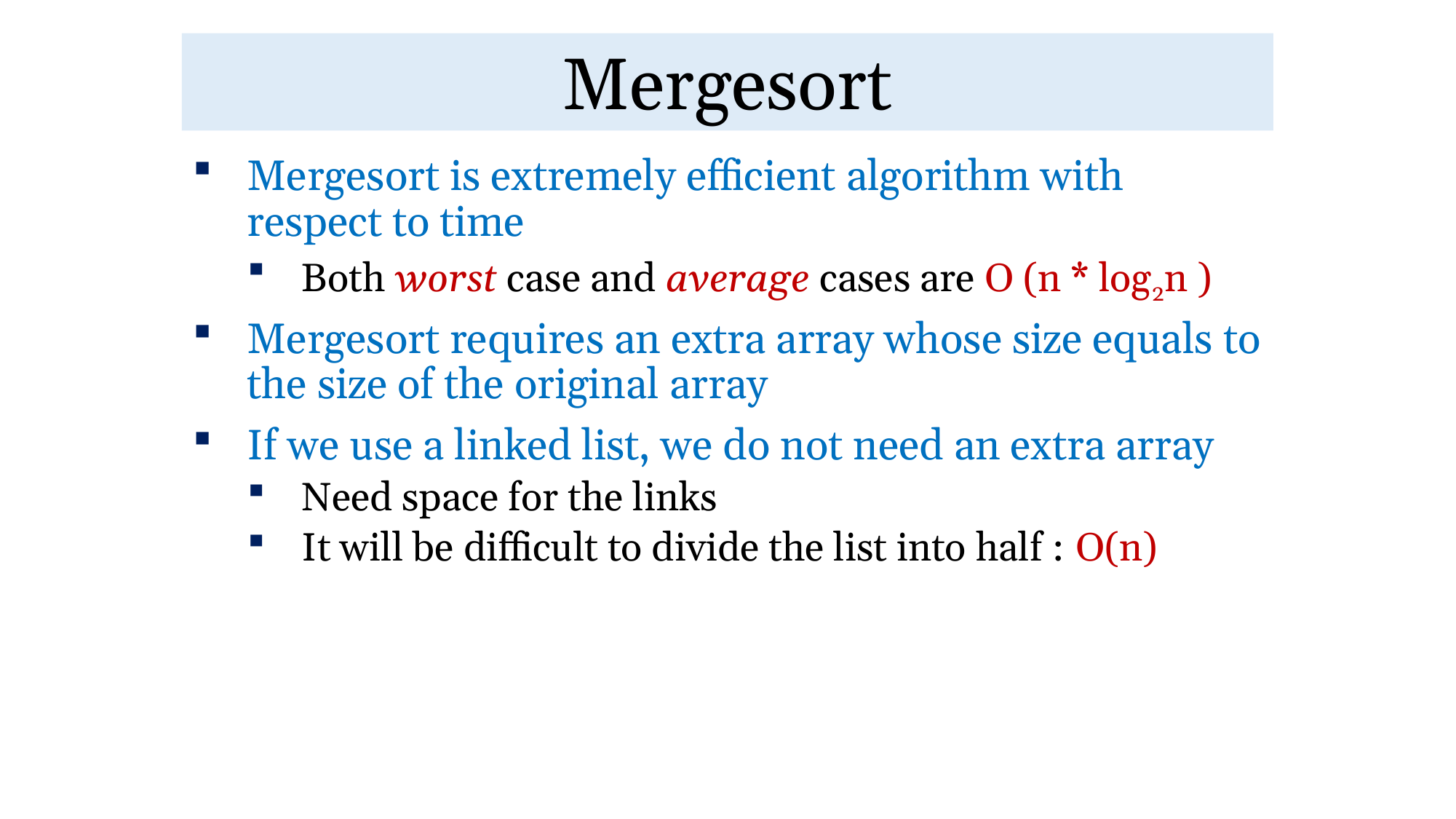

# Mergesort
Mergesort is extremely efficient algorithm with respect to time
Both worst case and average cases are O (n * log2n )
Mergesort requires an extra array whose size equals to the size of the original array
If we use a linked list, we do not need an extra array
Need space for the links
It will be difficult to divide the list into half : O(n)